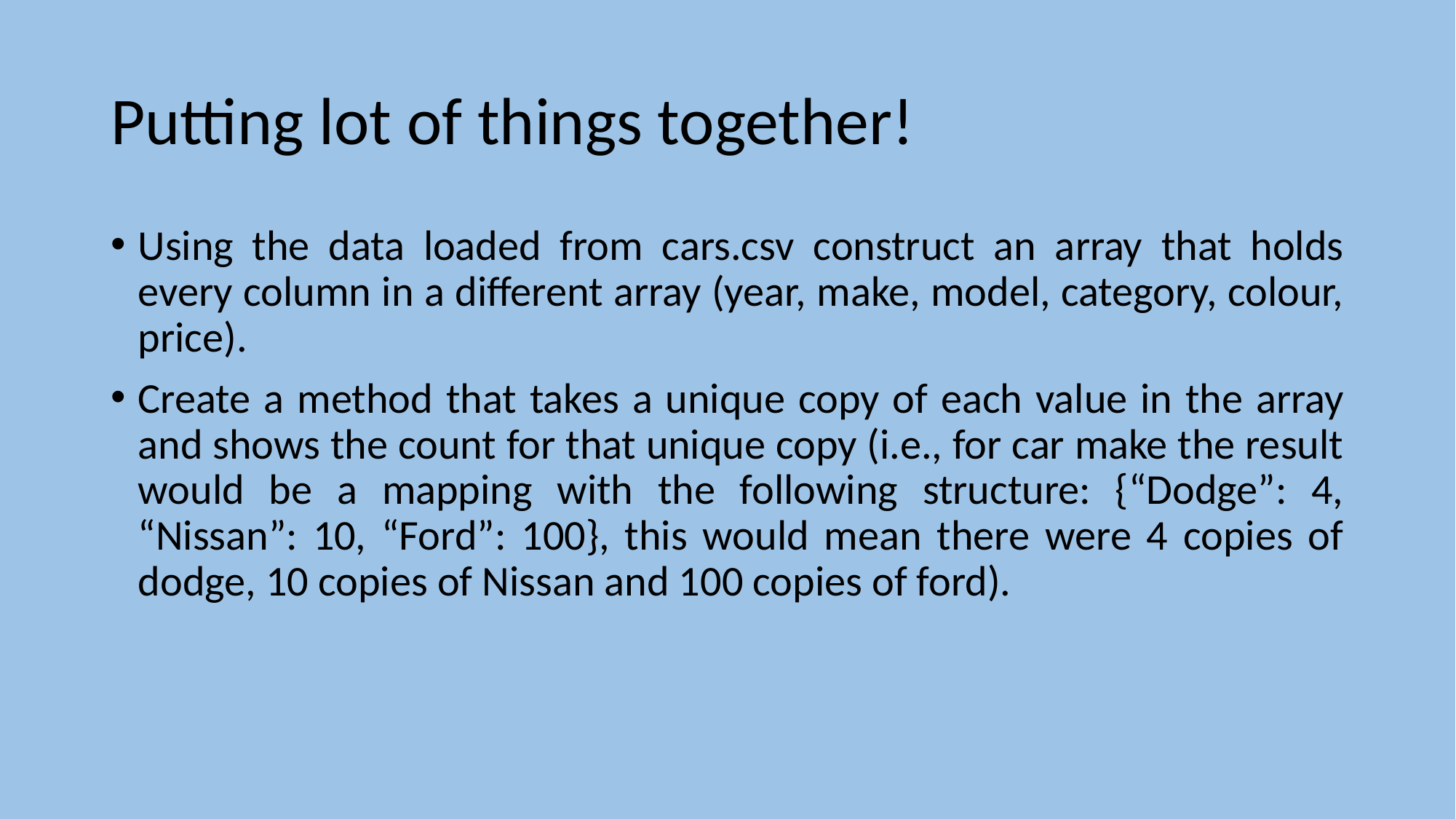

# Putting lot of things together!
Using the data loaded from cars.csv construct an array that holds every column in a different array (year, make, model, category, colour, price).
Create a method that takes a unique copy of each value in the array and shows the count for that unique copy (i.e., for car make the result would be a mapping with the following structure: {“Dodge”: 4, “Nissan”: 10, “Ford”: 100}, this would mean there were 4 copies of dodge, 10 copies of Nissan and 100 copies of ford).